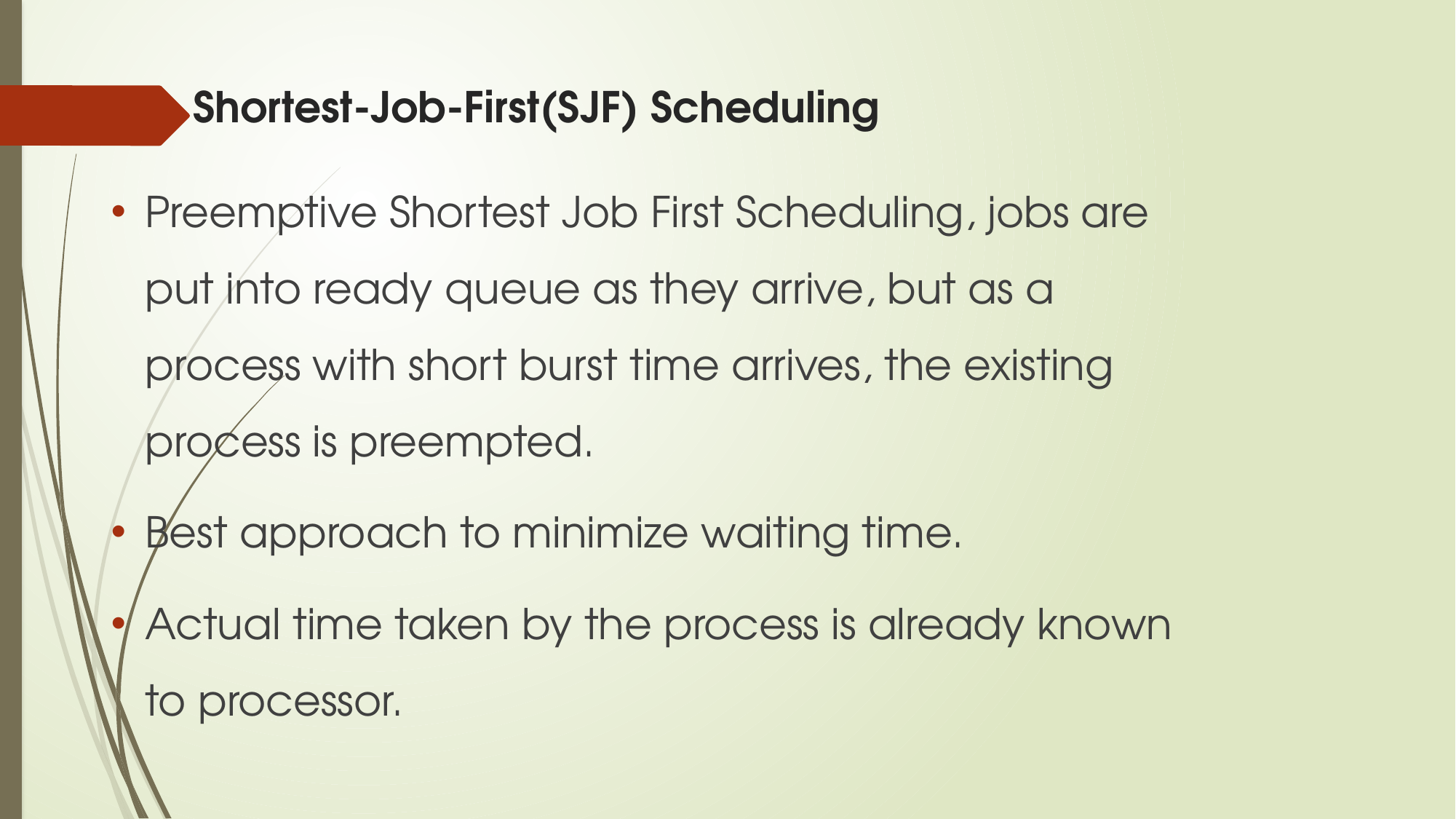

# Shortest-Job-First(SJF) Scheduling
Preemptive Shortest Job First Scheduling, jobs are put into ready queue as they arrive, but as a process with short burst time arrives, the existing process is preempted.
Best approach to minimize waiting time.
Actual time taken by the process is already known to processor.